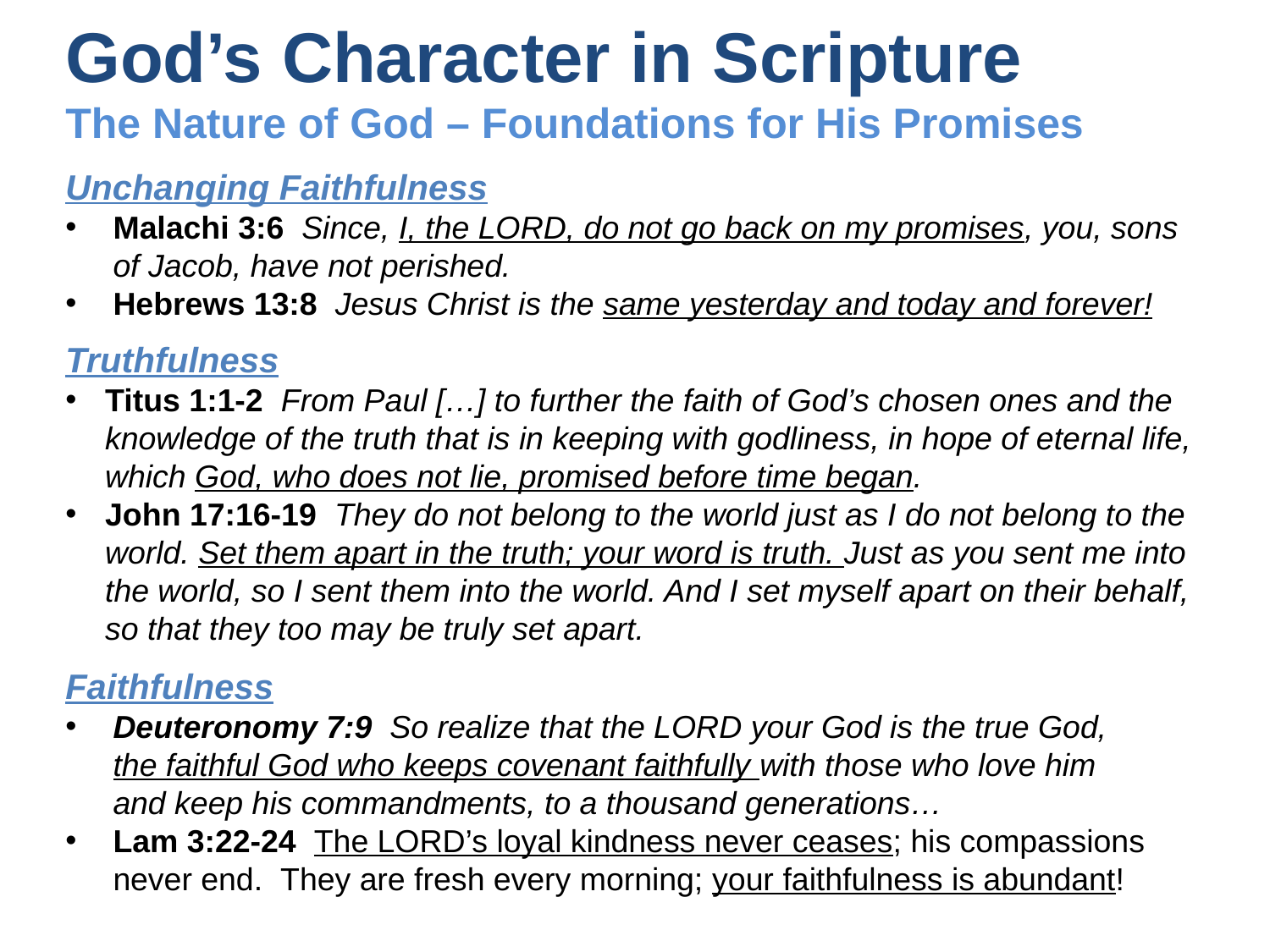

God’s Character in Scripture
The Nature of God – Foundations for His Promises
Unchanging Faithfulness
Malachi 3:6  Since, I, the LORD, do not go back on my promises, you, sons of Jacob, have not perished.
Hebrews 13:8  Jesus Christ is the same yesterday and today and forever!
Truthfulness
Titus 1:1-2  From Paul […] to further the faith of God’s chosen ones and the knowledge of the truth that is in keeping with godliness, in hope of eternal life, which God, who does not lie, promised before time began.
John 17:16-19  They do not belong to the world just as I do not belong to the world. Set them apart in the truth; your word is truth. Just as you sent me into the world, so I sent them into the world. And I set myself apart on their behalf, so that they too may be truly set apart.
Faithfulness
Deuteronomy 7:9  So realize that the LORD your God is the true God, the faithful God who keeps covenant faithfully with those who love him and keep his commandments, to a thousand generations…
Lam 3:22-24  The LORD’s loyal kindness never ceases; his compassions never end.  They are fresh every morning; your faithfulness is abundant!